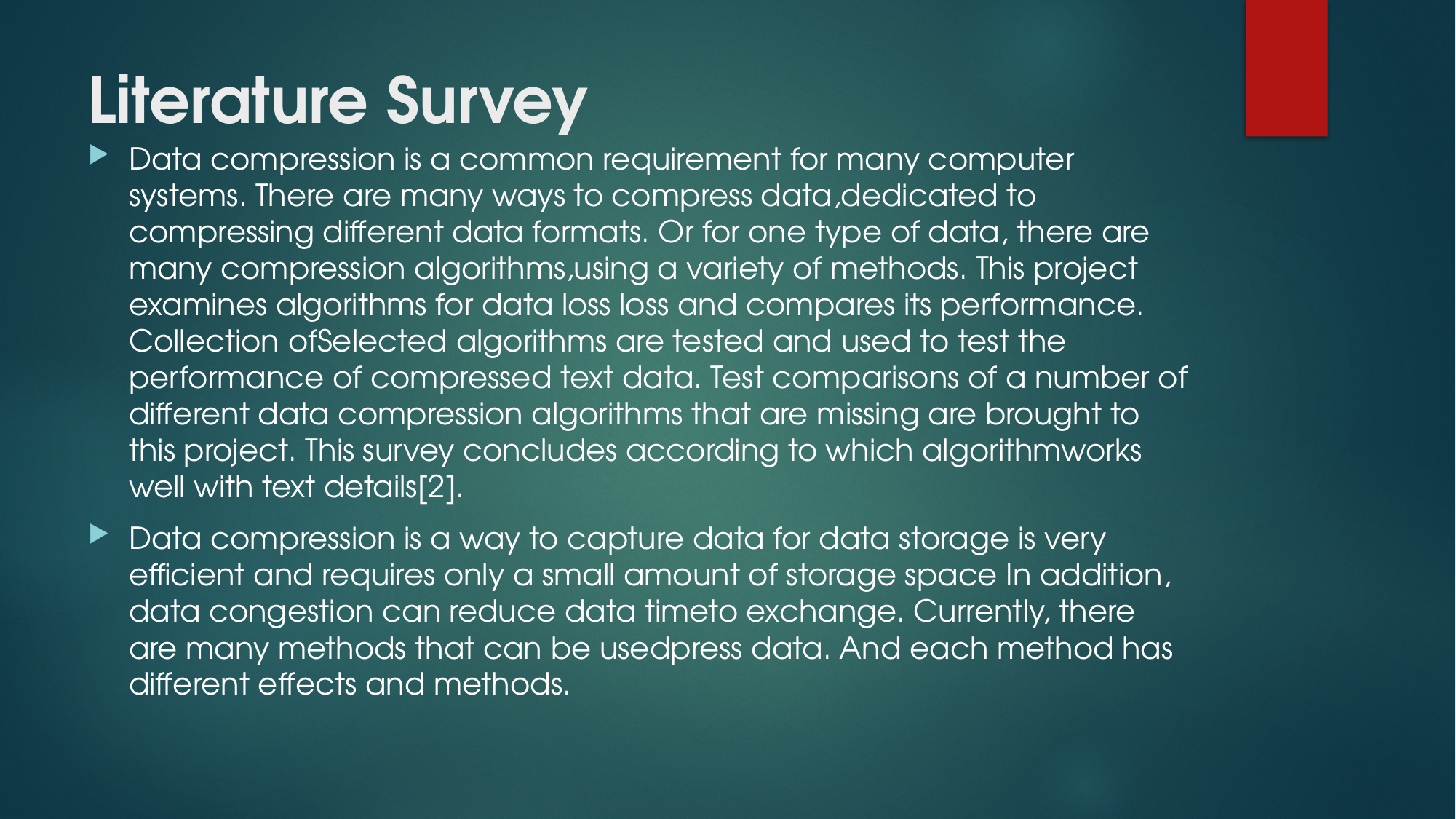

# Literature Survey
Data compression is a common requirement for many computer systems. There are many ways to compress data,dedicated to compressing different data formats. Or for one type of data, there are many compression algorithms,using a variety of methods. This project examines algorithms for data loss loss and compares its performance. Collection ofSelected algorithms are tested and used to test the performance of compressed text data. Test comparisons of a number of different data compression algorithms that are missing are brought to this project. This survey concludes according to which algorithmworks well with text details[2].
Data compression is a way to capture data for data storage is very efficient and requires only a small amount of storage space In addition, data congestion can reduce data timeto exchange. Currently, there are many methods that can be usedpress data. And each method has different effects and methods.